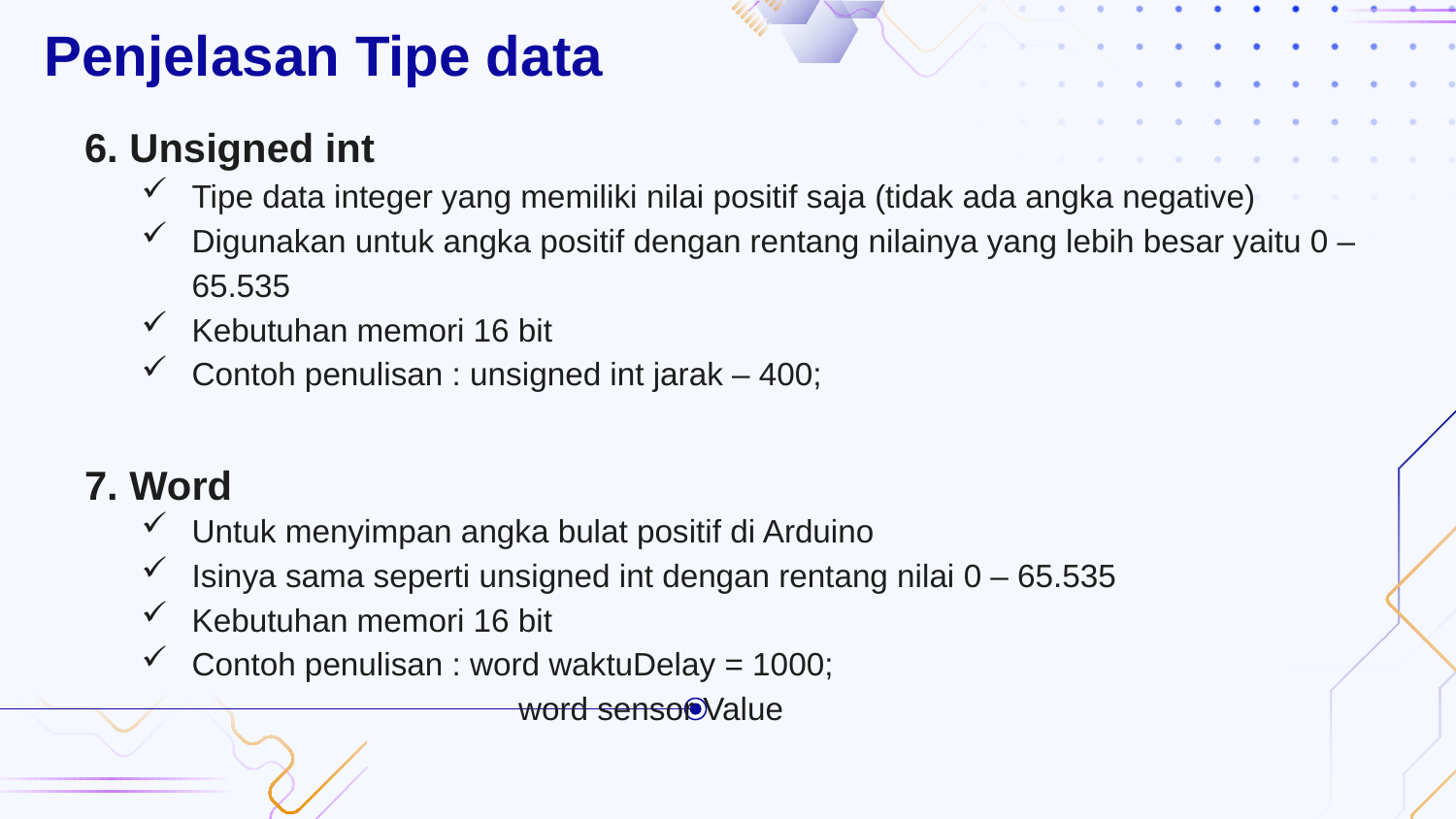

# Penjelasan Tipe data
6. Unsigned int
Tipe data integer yang memiliki nilai positif saja (tidak ada angka negative)
Digunakan untuk angka positif dengan rentang nilainya yang lebih besar yaitu 0 – 65.535
Kebutuhan memori 16 bit
Contoh penulisan : unsigned int jarak – 400;

7. Word
Untuk menyimpan angka bulat positif di Arduino
Isinya sama seperti unsigned int dengan rentang nilai 0 – 65.535
Kebutuhan memori 16 bit
Contoh penulisan : word waktuDelay = 1000;
                                          word sensor Value